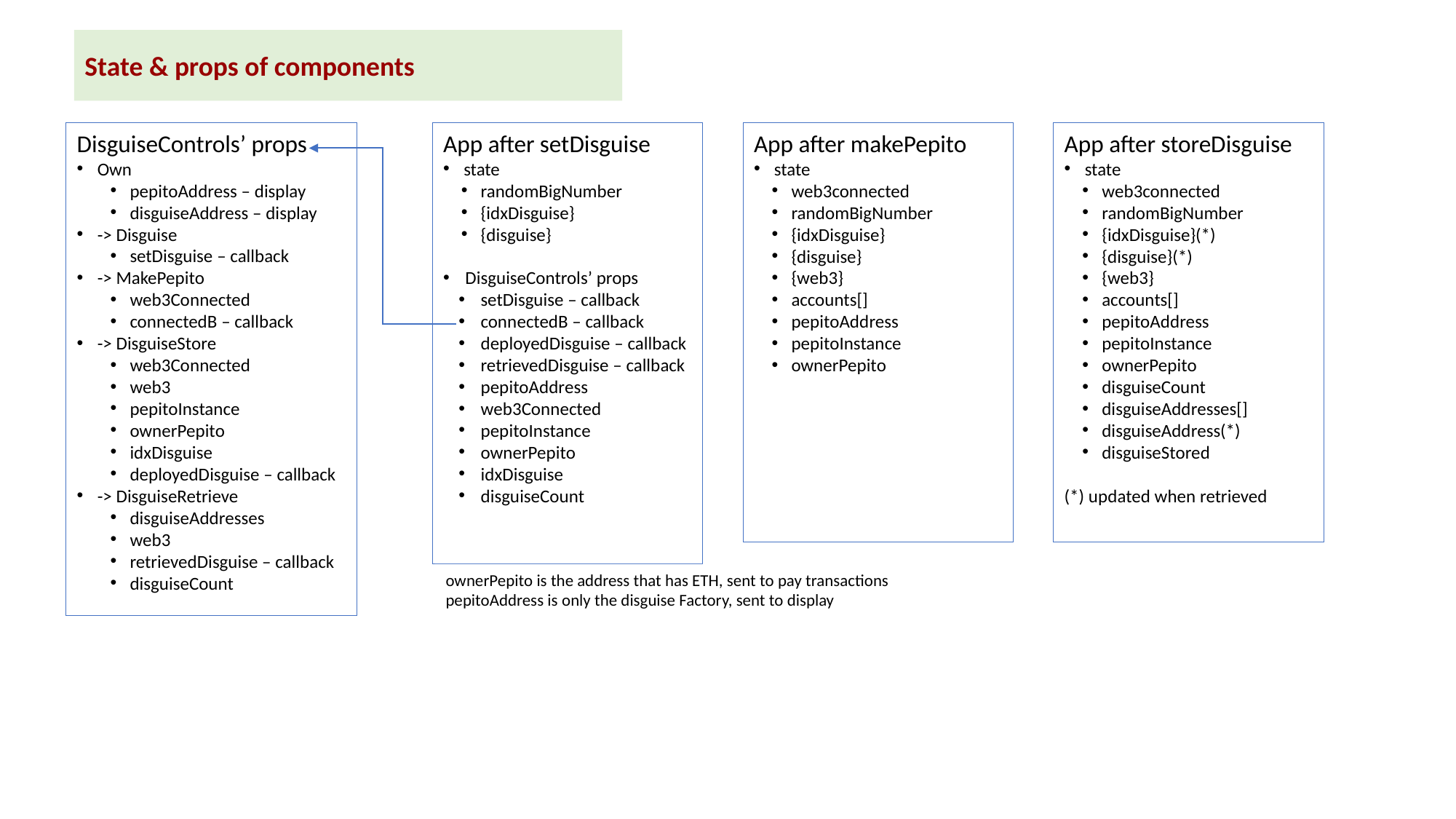

State & props of components
App after setDisguise
state
randomBigNumber
{idxDisguise}
{disguise}

DisguiseControls’ props
setDisguise – callback
connectedB – callback
deployedDisguise – callback
retrievedDisguise – callback
pepitoAddress
web3Connected
pepitoInstance
ownerPepito
idxDisguise
disguiseCount
DisguiseControls’ props
Own
pepitoAddress – display
disguiseAddress – display
-> Disguise
setDisguise – callback
-> MakePepito
web3Connected
connectedB – callback
-> DisguiseStore
web3Connected
web3
pepitoInstance
ownerPepito
idxDisguise
deployedDisguise – callback
-> DisguiseRetrieve
disguiseAddresses
web3
retrievedDisguise – callback
disguiseCount

App after makePepito
state
web3connected
randomBigNumber
{idxDisguise}
{disguise}
{web3}
accounts[]
pepitoAddress
pepitoInstance
ownerPepito

App after storeDisguise
state
web3connected
randomBigNumber
{idxDisguise}(*)
{disguise}(*)
{web3}
accounts[]
pepitoAddress
pepitoInstance
ownerPepito
disguiseCount
disguiseAddresses[]
disguiseAddress(*)
disguiseStored

(*) updated when retrieved

ownerPepito is the address that has ETH, sent to pay transactions
pepitoAddress is only the disguise Factory, sent to display